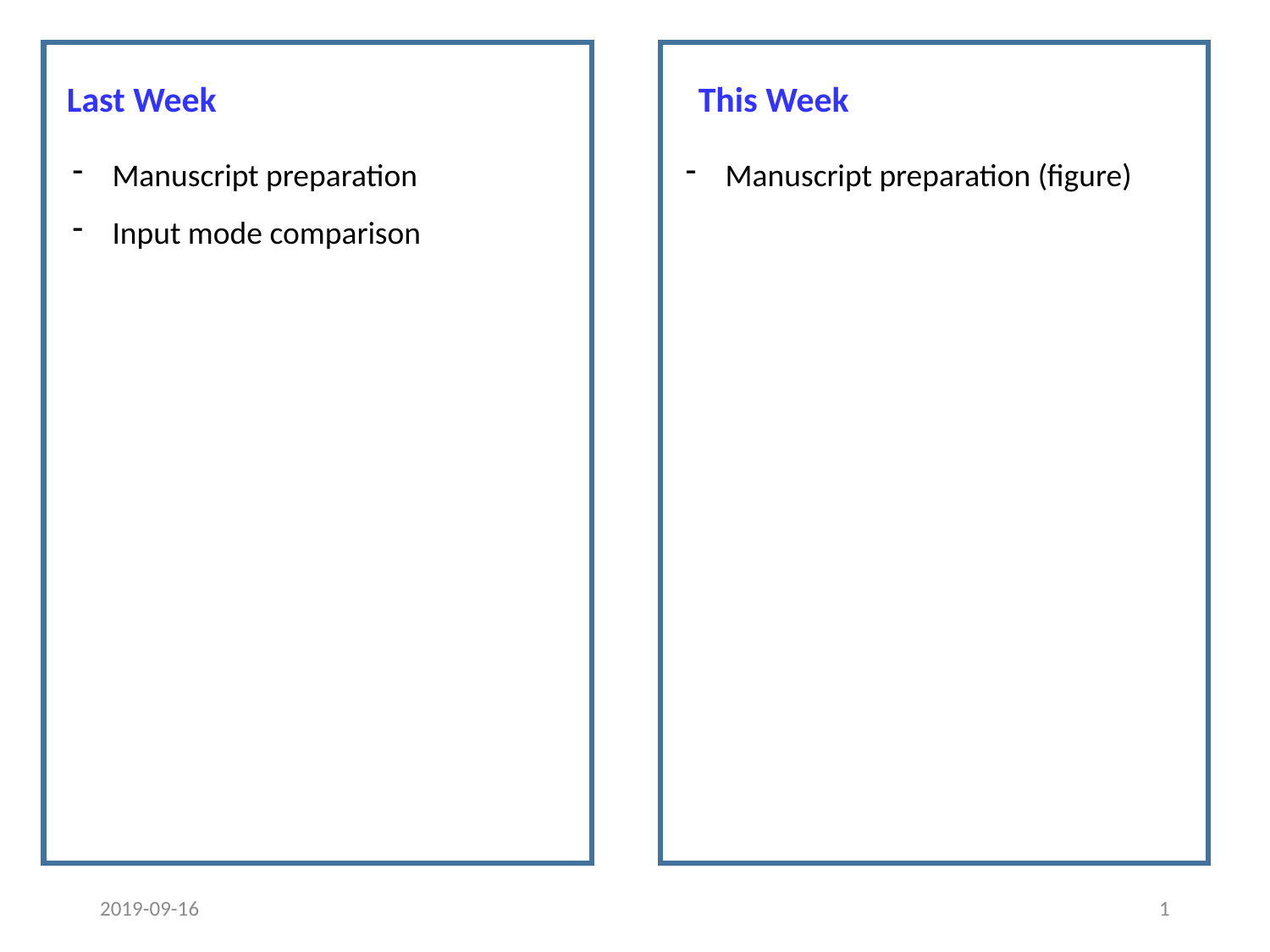

Last Week
This Week
Manuscript preparation
Input mode comparison
Manuscript preparation (figure)
2019-09-16
1